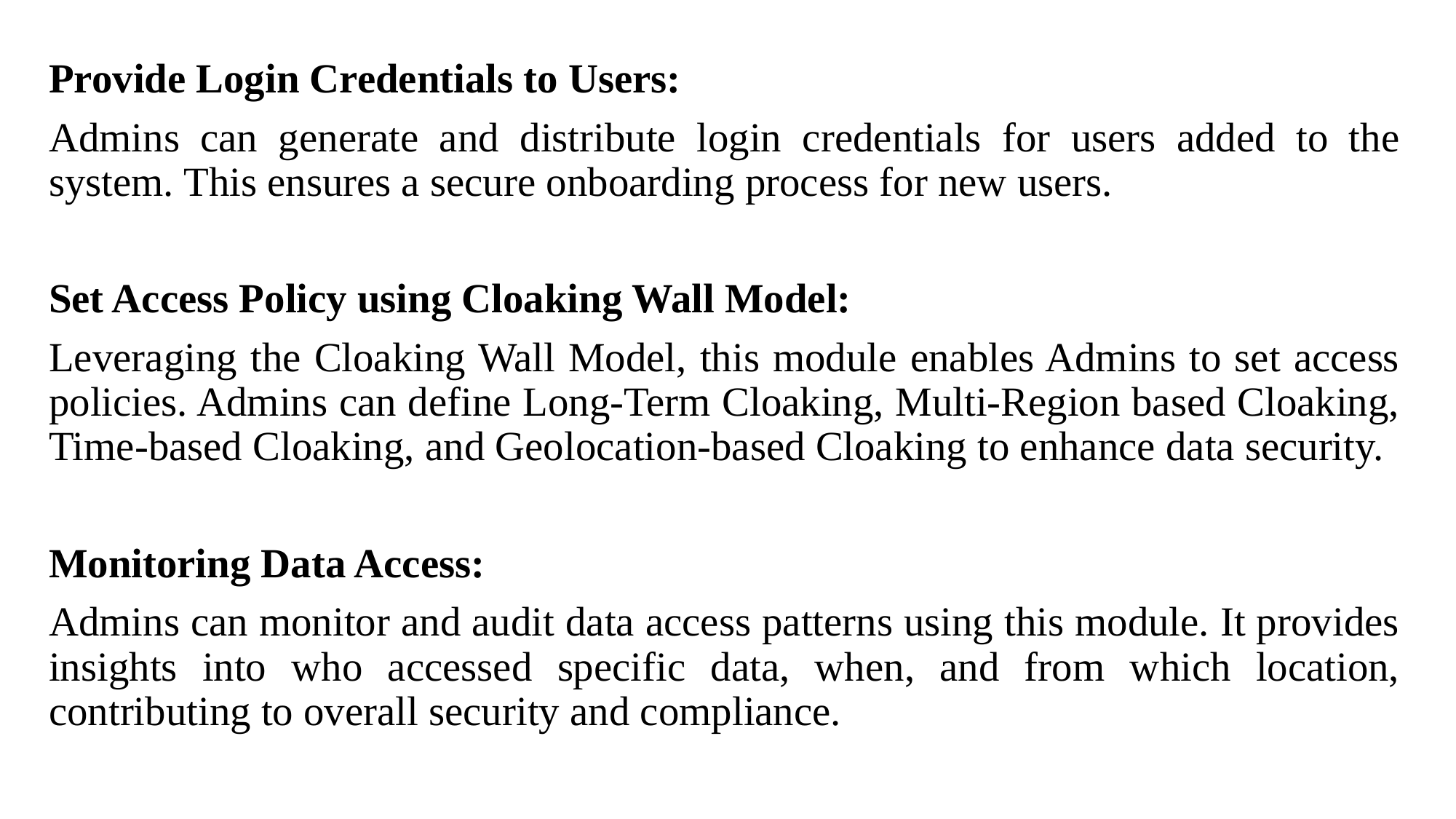

Provide Login Credentials to Users:
Admins can generate and distribute login credentials for users added to the system. This ensures a secure onboarding process for new users.

Set Access Policy using Cloaking Wall Model:
Leveraging the Cloaking Wall Model, this module enables Admins to set access policies. Admins can define Long-Term Cloaking, Multi-Region based Cloaking, Time-based Cloaking, and Geolocation-based Cloaking to enhance data security.

Monitoring Data Access:
Admins can monitor and audit data access patterns using this module. It provides insights into who accessed specific data, when, and from which location, contributing to overall security and compliance.